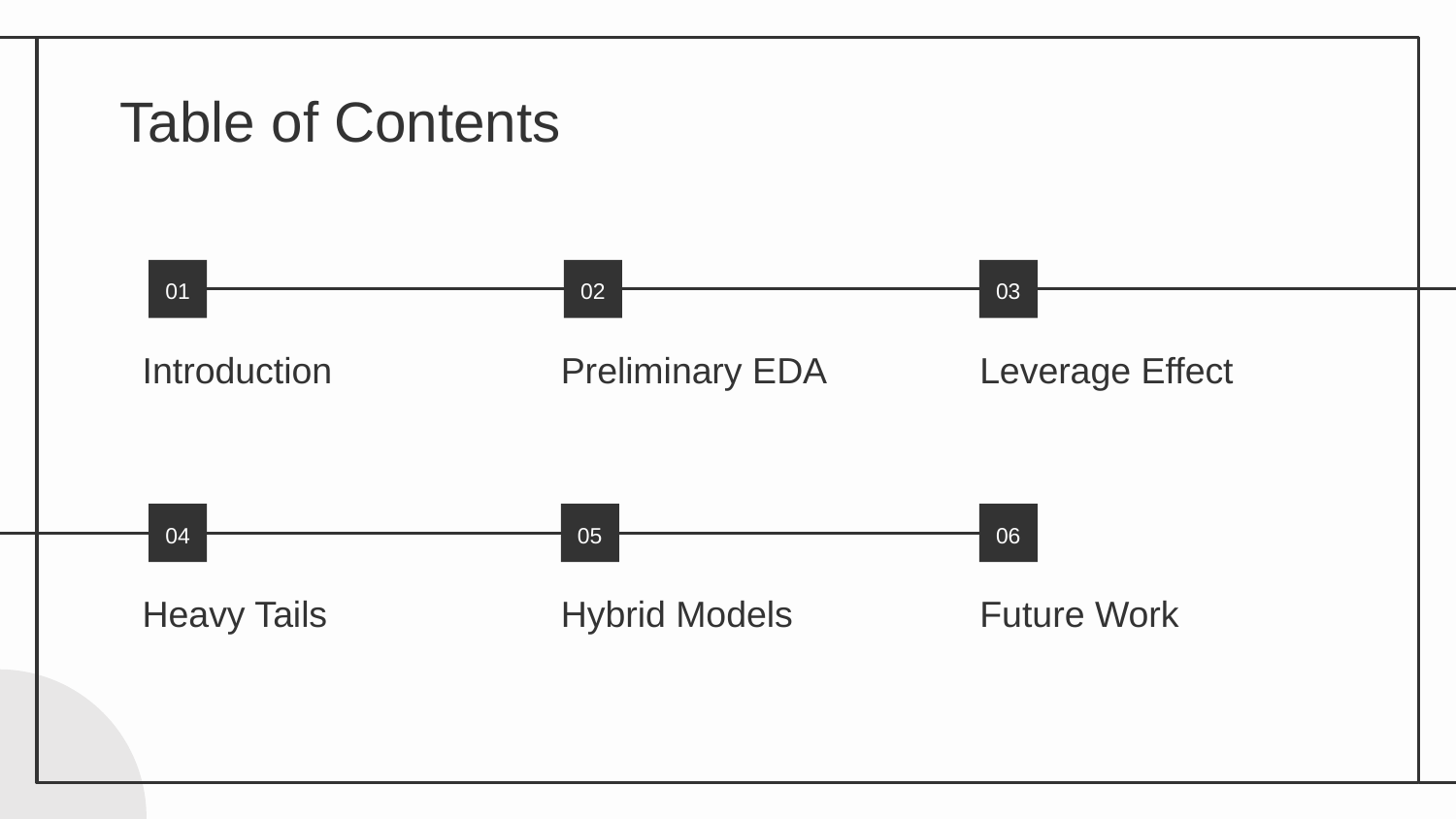

# Table of Contents
01
02
03
Introduction
Preliminary EDA
Leverage Effect
04
05
06
Heavy Tails
Hybrid Models
Future Work